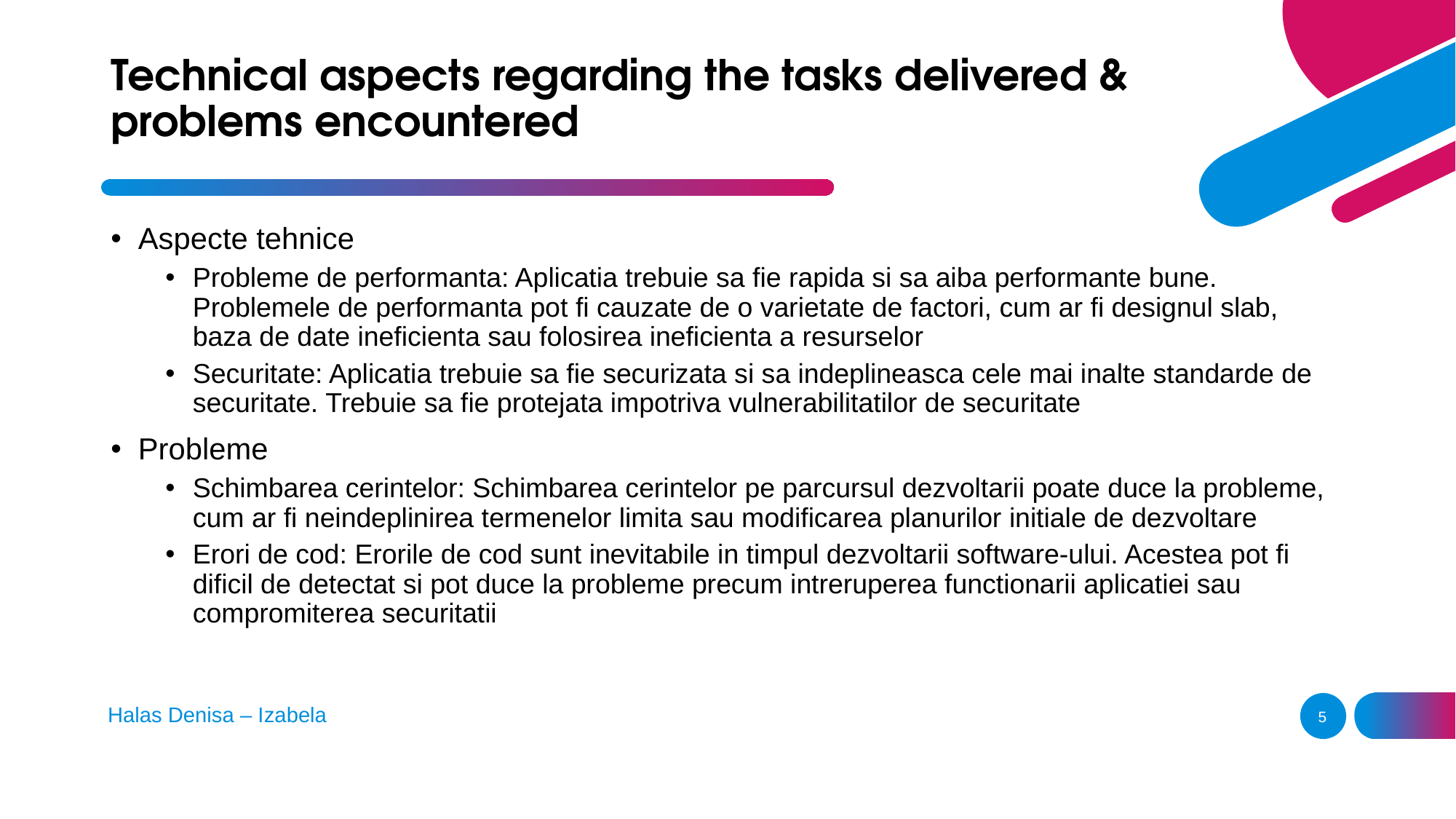

# Technical aspects regarding the tasks delivered & problems encountered
Aspecte tehnice
Probleme de performanta: Aplicatia trebuie sa fie rapida si sa aiba performante bune. Problemele de performanta pot fi cauzate de o varietate de factori, cum ar fi designul slab, baza de date ineficienta sau folosirea ineficienta a resurselor
Securitate: Aplicatia trebuie sa fie securizata si sa indeplineasca cele mai inalte standarde de securitate. Trebuie sa fie protejata impotriva vulnerabilitatilor de securitate
Probleme
Schimbarea cerintelor: Schimbarea cerintelor pe parcursul dezvoltarii poate duce la probleme, cum ar fi neindeplinirea termenelor limita sau modificarea planurilor initiale de dezvoltare
Erori de cod: Erorile de cod sunt inevitabile in timpul dezvoltarii software-ului. Acestea pot fi dificil de detectat si pot duce la probleme precum intreruperea functionarii aplicatiei sau compromiterea securitatii
Halas Denisa – Izabela
5